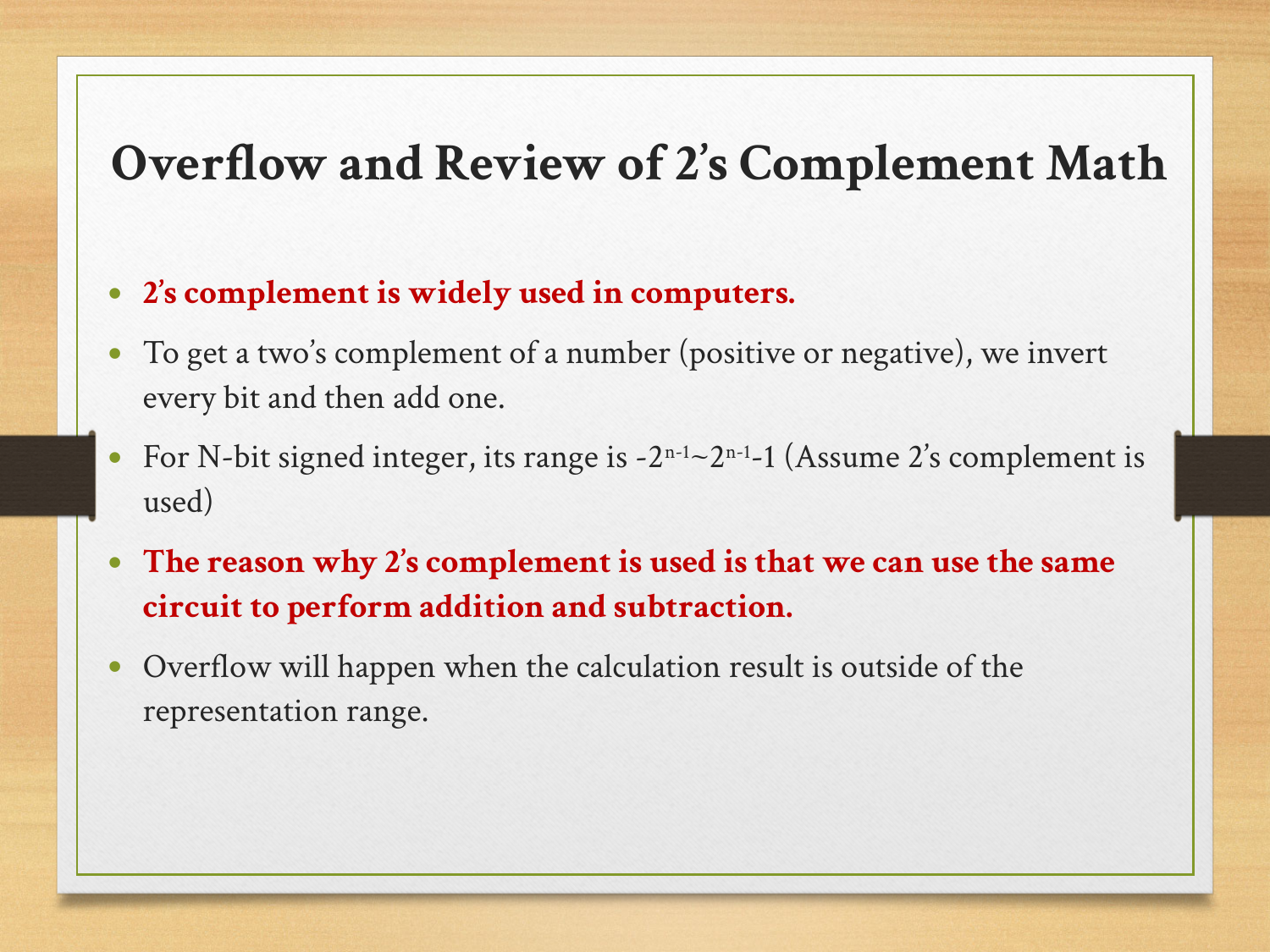

Overflow and Review of 2’s Complement Math
2’s complement is widely used in computers.
To get a two’s complement of a number (positive or negative), we invert every bit and then add one.
For N-bit signed integer, its range is -2n-1~2n-1-1 (Assume 2’s complement is used)
The reason why 2’s complement is used is that we can use the same circuit to perform addition and subtraction.
Overflow will happen when the calculation result is outside of the representation range.